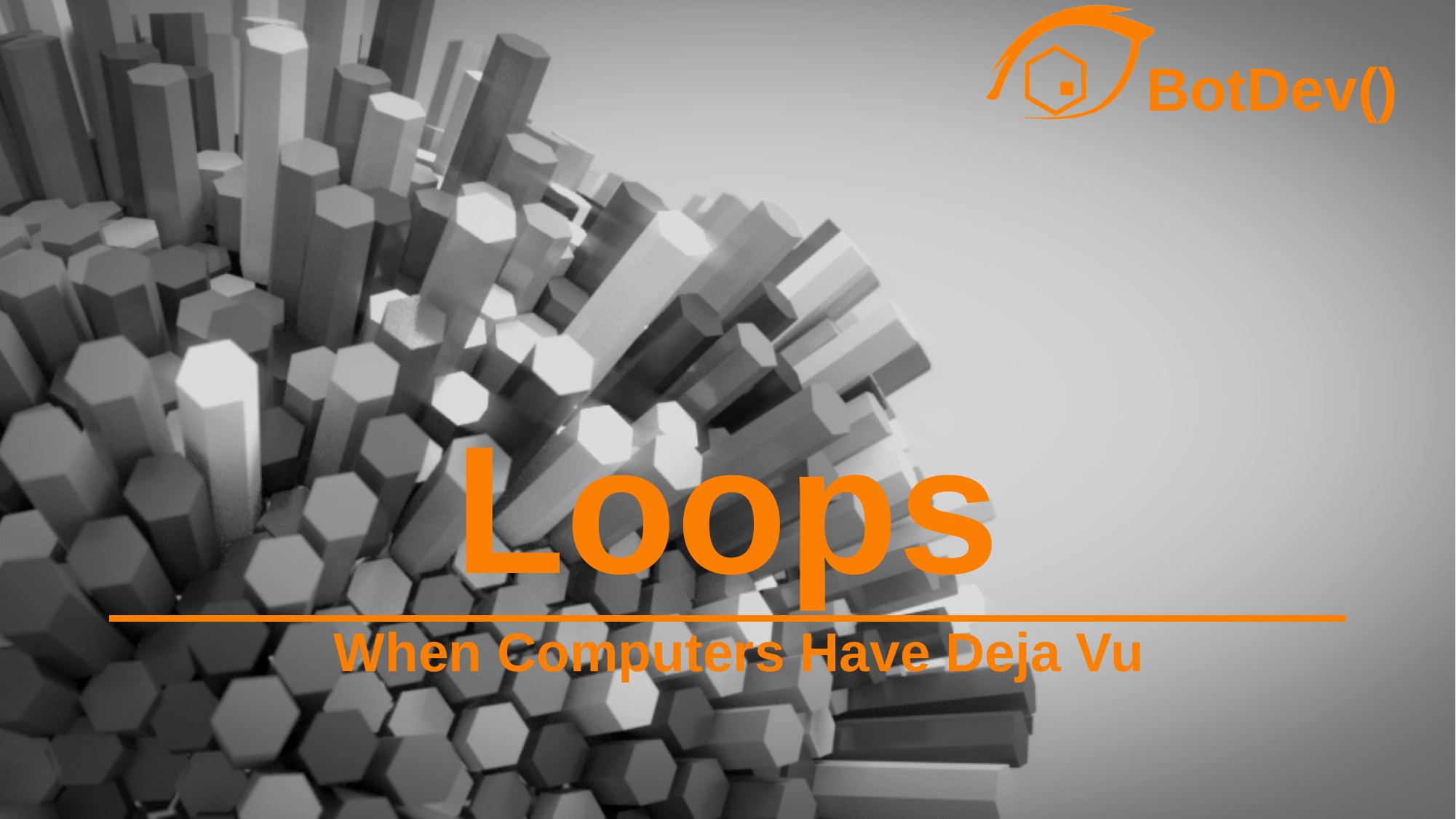

# Loops
When Computers Have Deja Vu